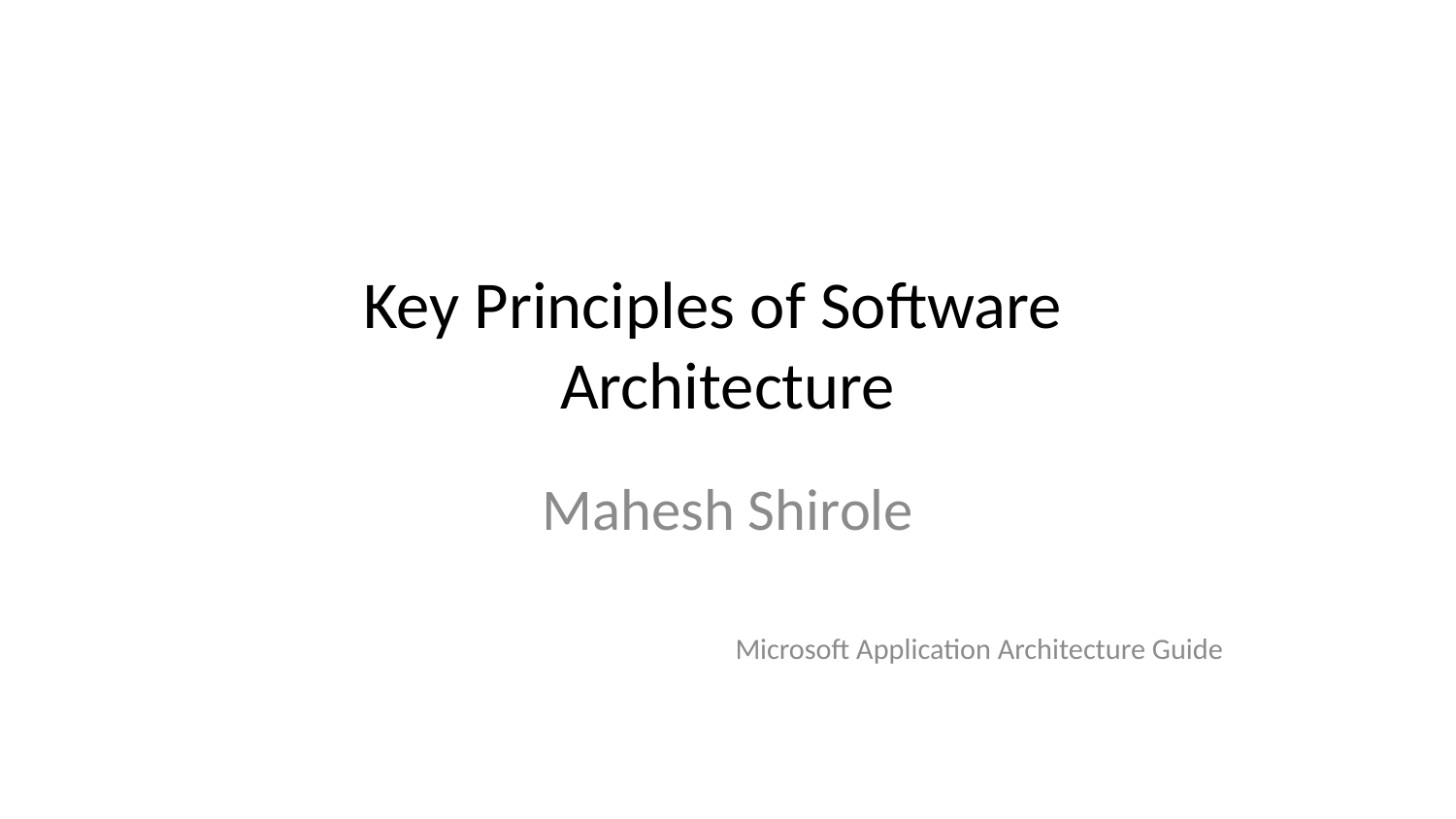

# Key Principles of Software Architecture
Mahesh Shirole

Microsoft Application Architecture Guide